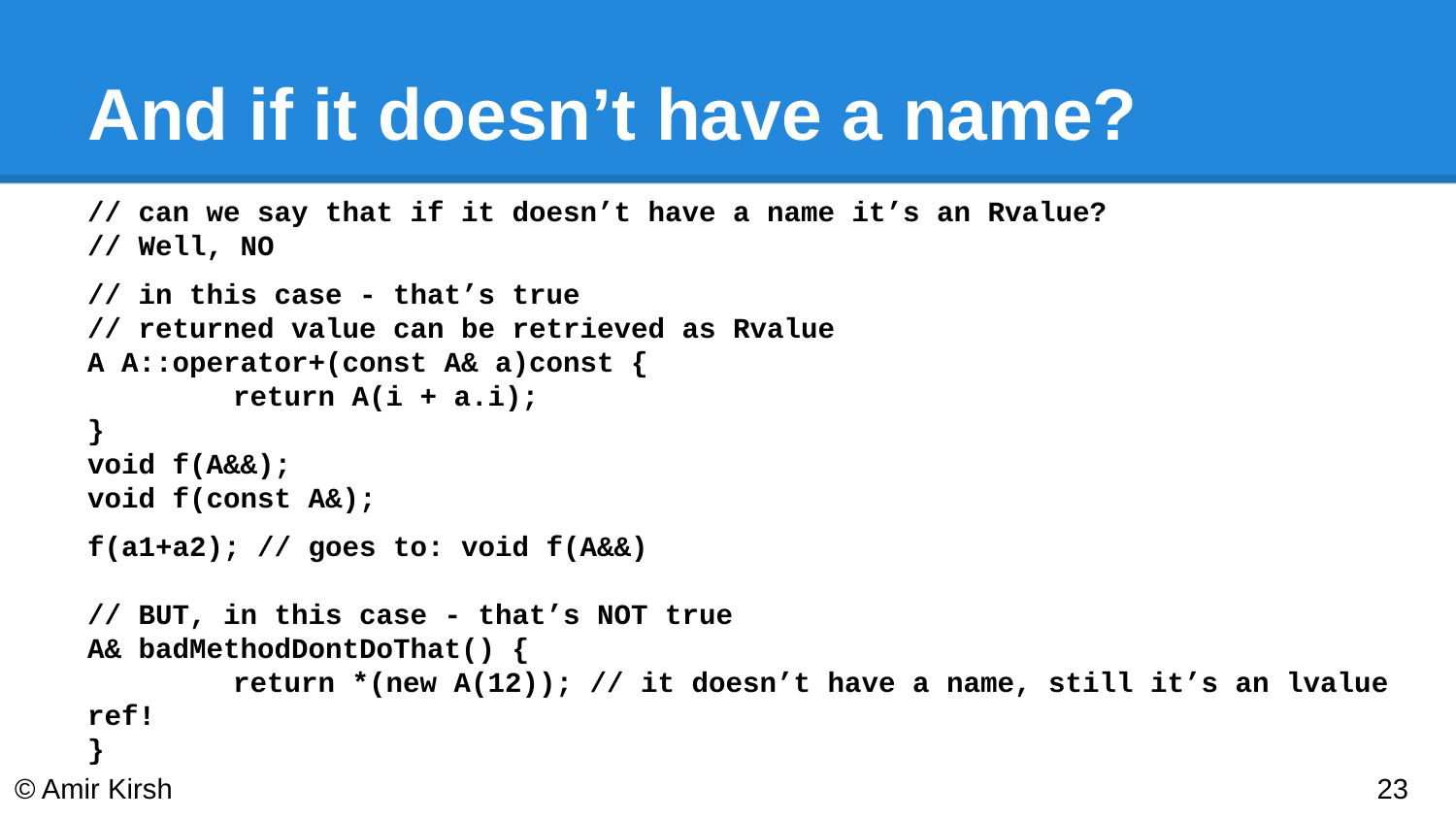

# And if it doesn’t have a name?
// can we say that if it doesn’t have a name it’s an Rvalue?
// Well, NO

// in this case - that’s true
// returned value can be retrieved as Rvalue
A A::operator+(const A& a)const {
	return A(i + a.i);
}
void f(A&&);
void f(const A&);

f(a1+a2); // goes to: void f(A&&)

// BUT, in this case - that’s NOT true
A& badMethodDontDoThat() {
	return *(new A(12)); // it doesn’t have a name, still it’s an lvalue ref!
}

© Amir Kirsh
23